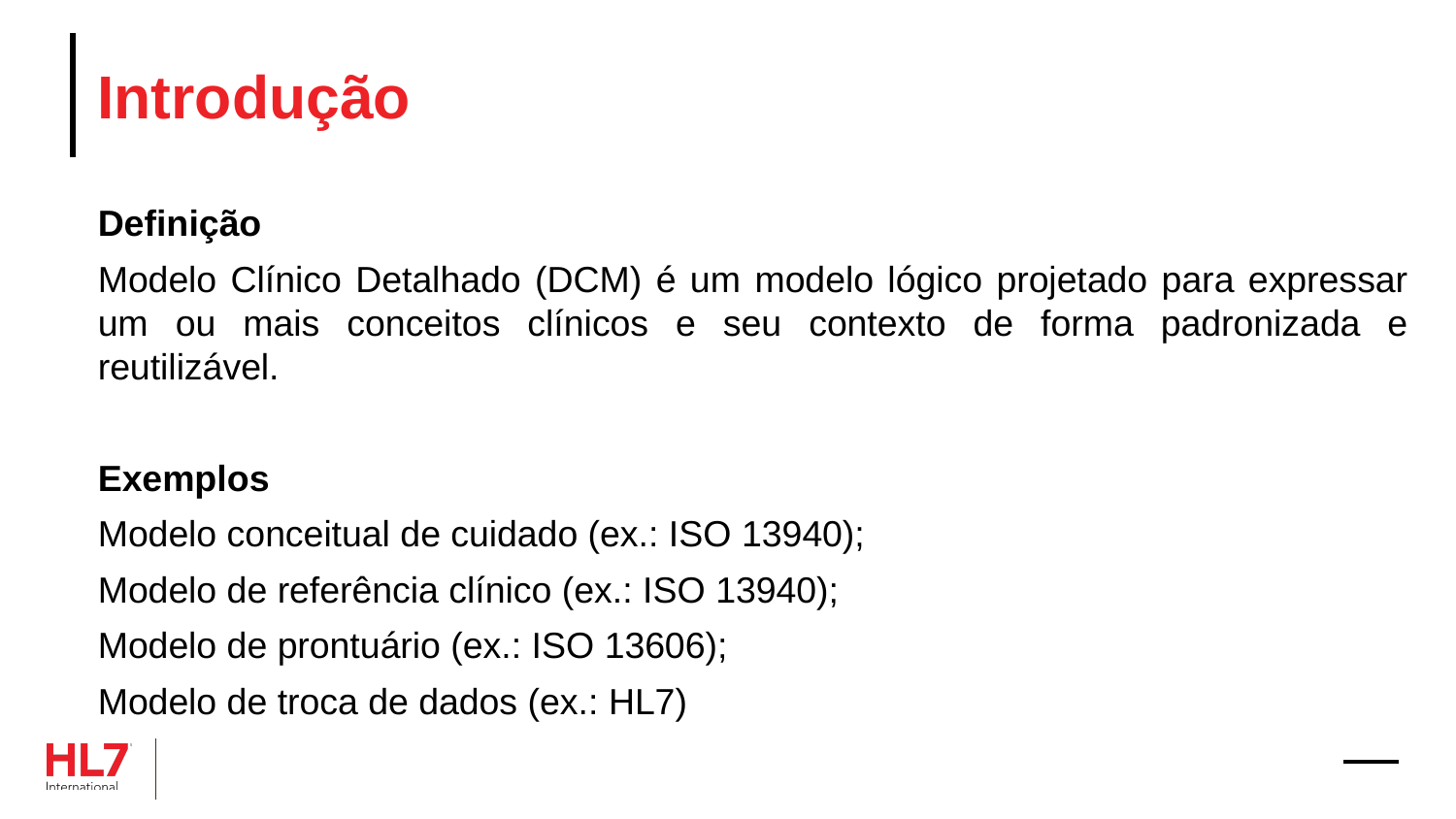

# Introdução
Definição
Modelo Clínico Detalhado (DCM) é um modelo lógico projetado para expressar um ou mais conceitos clínicos e seu contexto de forma padronizada e reutilizável.

Exemplos
Modelo conceitual de cuidado (ex.: ISO 13940);
Modelo de referência clínico (ex.: ISO 13940);
Modelo de prontuário (ex.: ISO 13606);
Modelo de troca de dados (ex.: HL7)